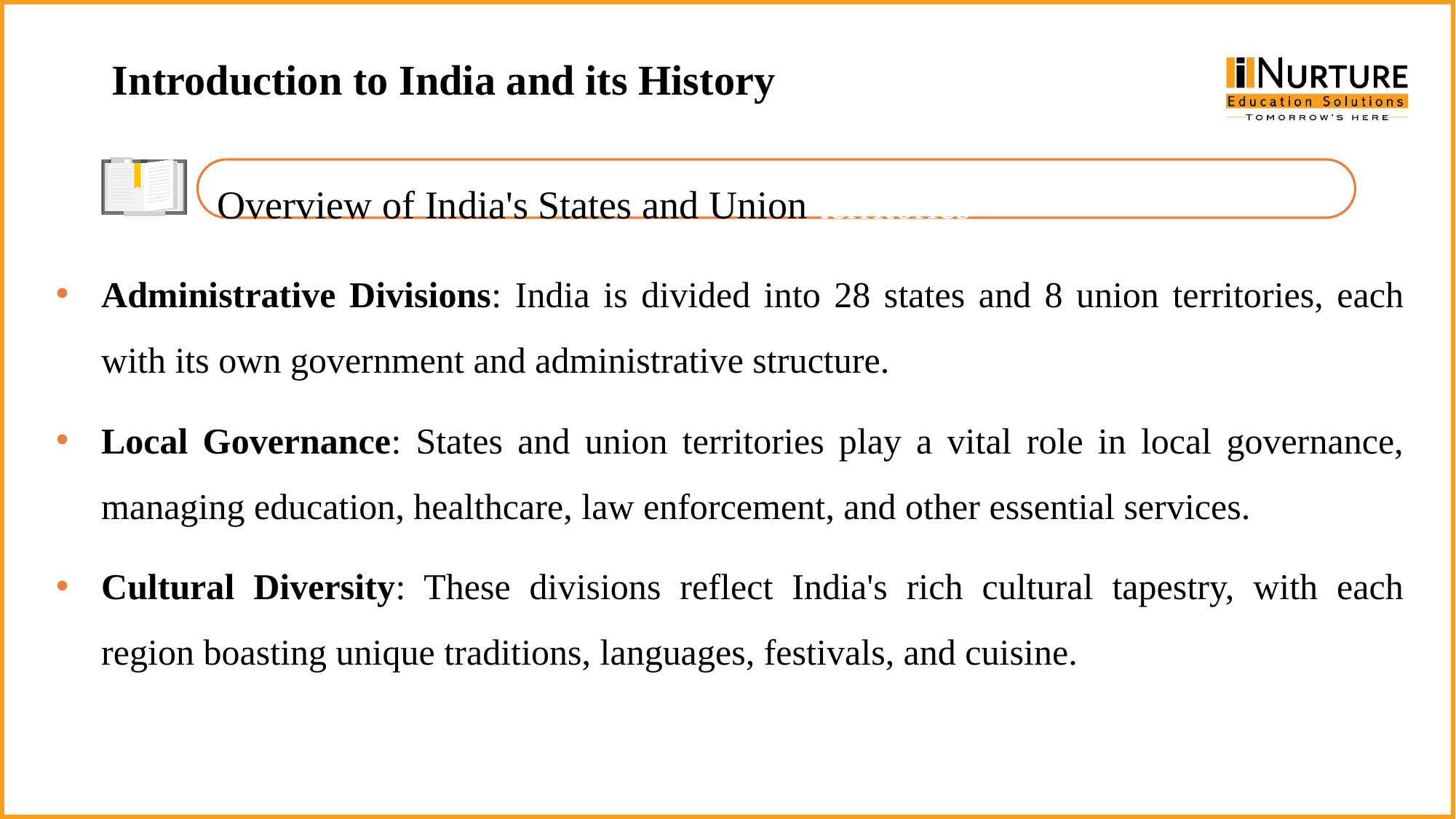

Introduction to India and its History

Overview of India's States and Union territories

Administrative Divisions: India is divided into 28 states and 8 union territories, each with its own government and administrative structure.
Local Governance: States and union territories play a vital role in local governance, managing education, healthcare, law enforcement, and other essential services.
Cultural Diversity: These divisions reflect India's rich cultural tapestry, with each region boasting unique traditions, languages, festivals, and cuisine.